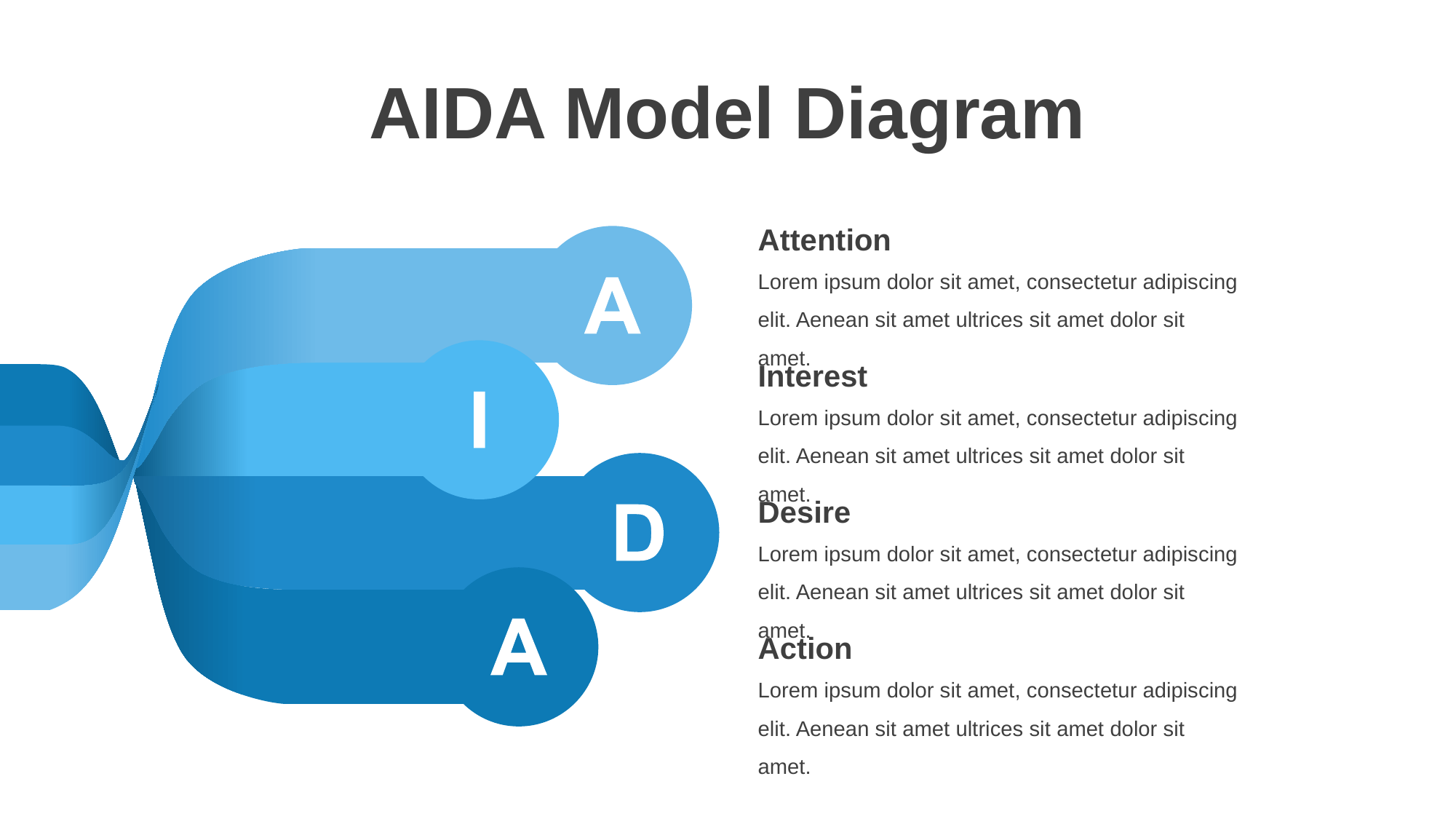

# AIDA Model Diagram
Attention

Lorem ipsum dolor sit amet, consectetur adipiscing elit. Aenean sit amet ultrices sit amet dolor sit amet.

Interest

Lorem ipsum dolor sit amet, consectetur adipiscing elit. Aenean sit amet ultrices sit amet dolor sit amet.

Desire

Lorem ipsum dolor sit amet, consectetur adipiscing elit. Aenean sit amet ultrices sit amet dolor sit amet.

Action
Lorem ipsum dolor sit amet, consectetur adipiscing elit. Aenean sit amet ultrices sit amet dolor sit amet.